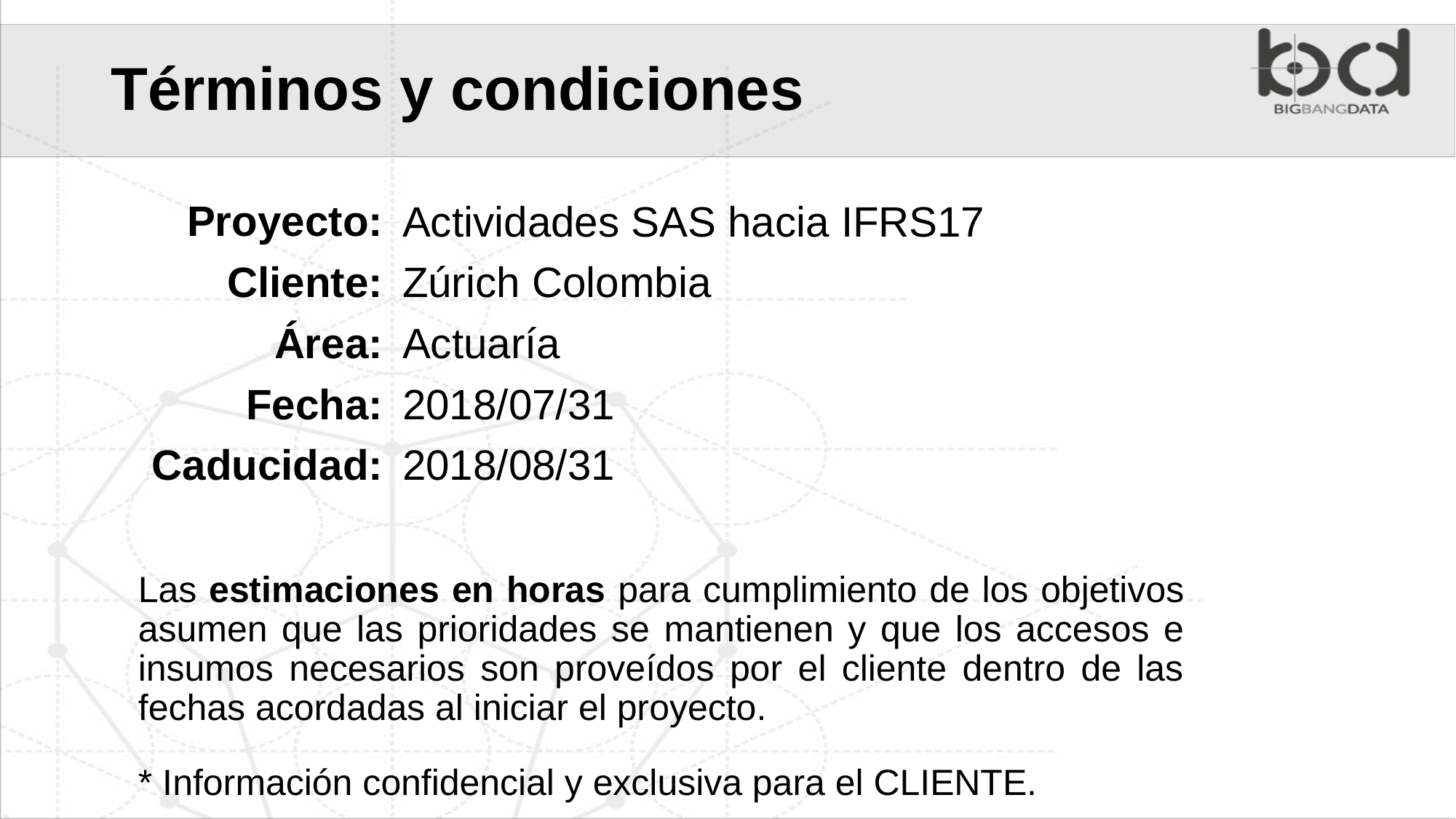

# Términos y condiciones
Actividades SAS hacia IFRS17
Zúrich Colombia
Actuaría
2018/07/31
2018/08/31
Proyecto:
Cliente:
Área:
Fecha:
Caducidad:
Las estimaciones en horas para cumplimiento de los objetivos asumen que las prioridades se mantienen y que los accesos e insumos necesarios son proveídos por el cliente dentro de las fechas acordadas al iniciar el proyecto.
* Información confidencial y exclusiva para el CLIENTE.